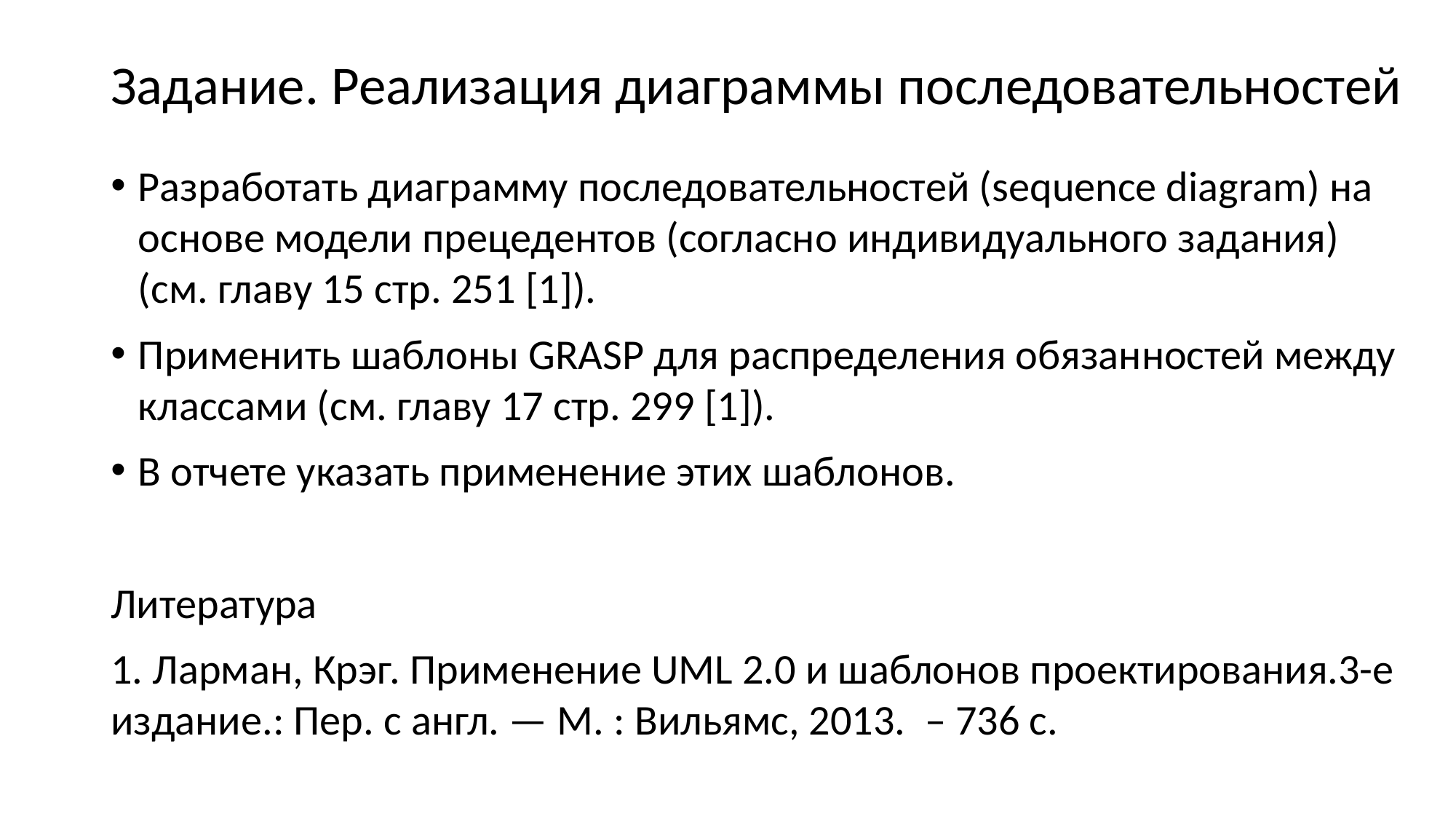

# Задание. Реализация диаграммы последовательностей
Разработать диаграмму последовательностей (sequence diagram) на основе модели прецедентов (согласно индивидуального задания) (см. главу 15 стр. 251 [1]).
Применить шаблоны GRASP для распределения обязанностей между классами (см. главу 17 стр. 299 [1]).
В отчете указать применение этих шаблонов.

Литература
1. Ларман, Крэг. Применение UML 2.0 и шаблонов проектирования.3-е издание.: Пер. с англ. — М. : Вильямс, 2013.  – 736 с.